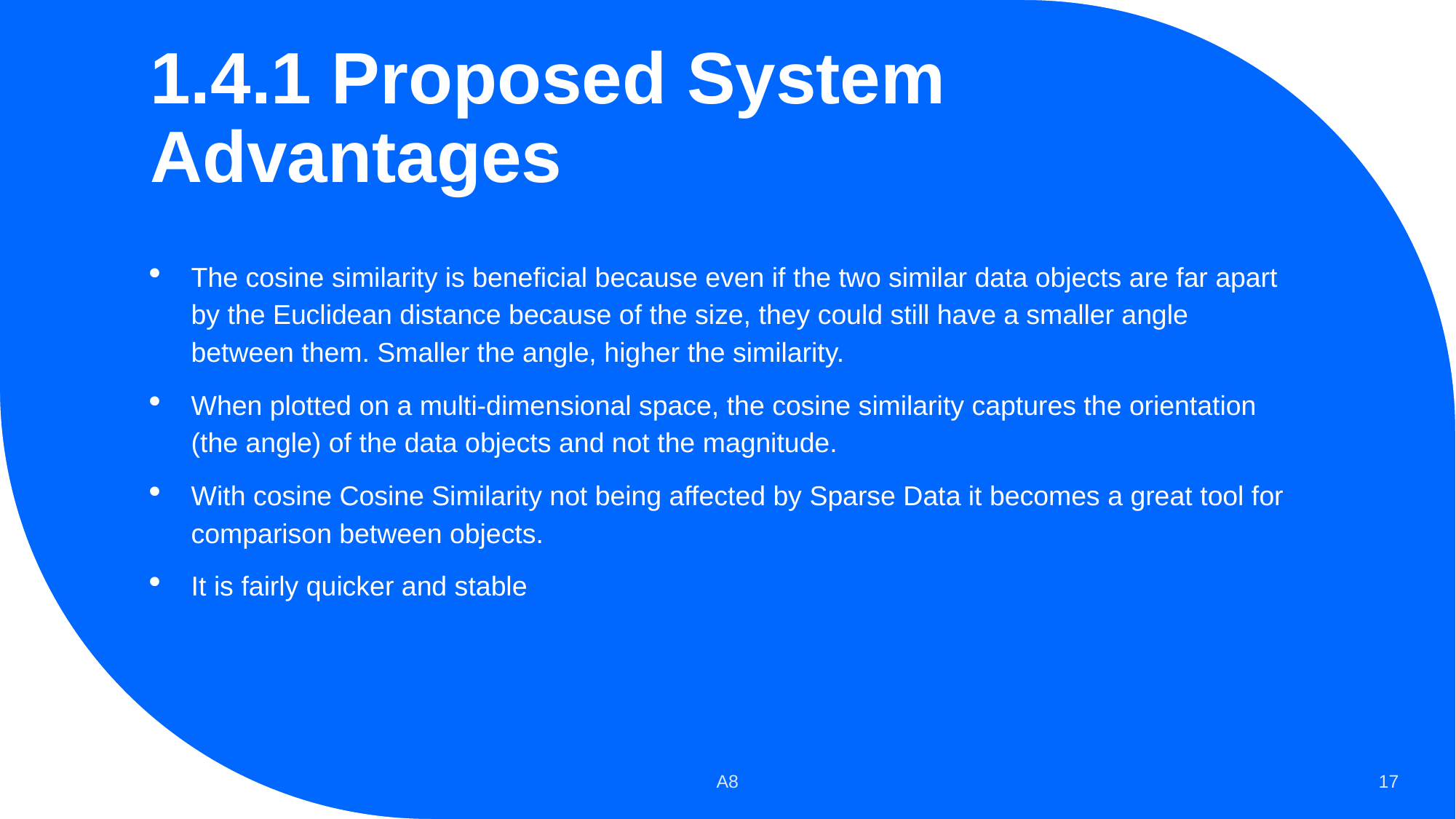

# 1.4.1 Proposed System Advantages
The cosine similarity is beneficial because even if the two similar data objects are far apart by the Euclidean distance because of the size, they could still have a smaller angle between them. Smaller the angle, higher the similarity.
When plotted on a multi-dimensional space, the cosine similarity captures the orientation (the angle) of the data objects and not the magnitude.
With cosine Cosine Similarity not being affected by Sparse Data it becomes a great tool for comparison between objects.
It is fairly quicker and stable
A8
17